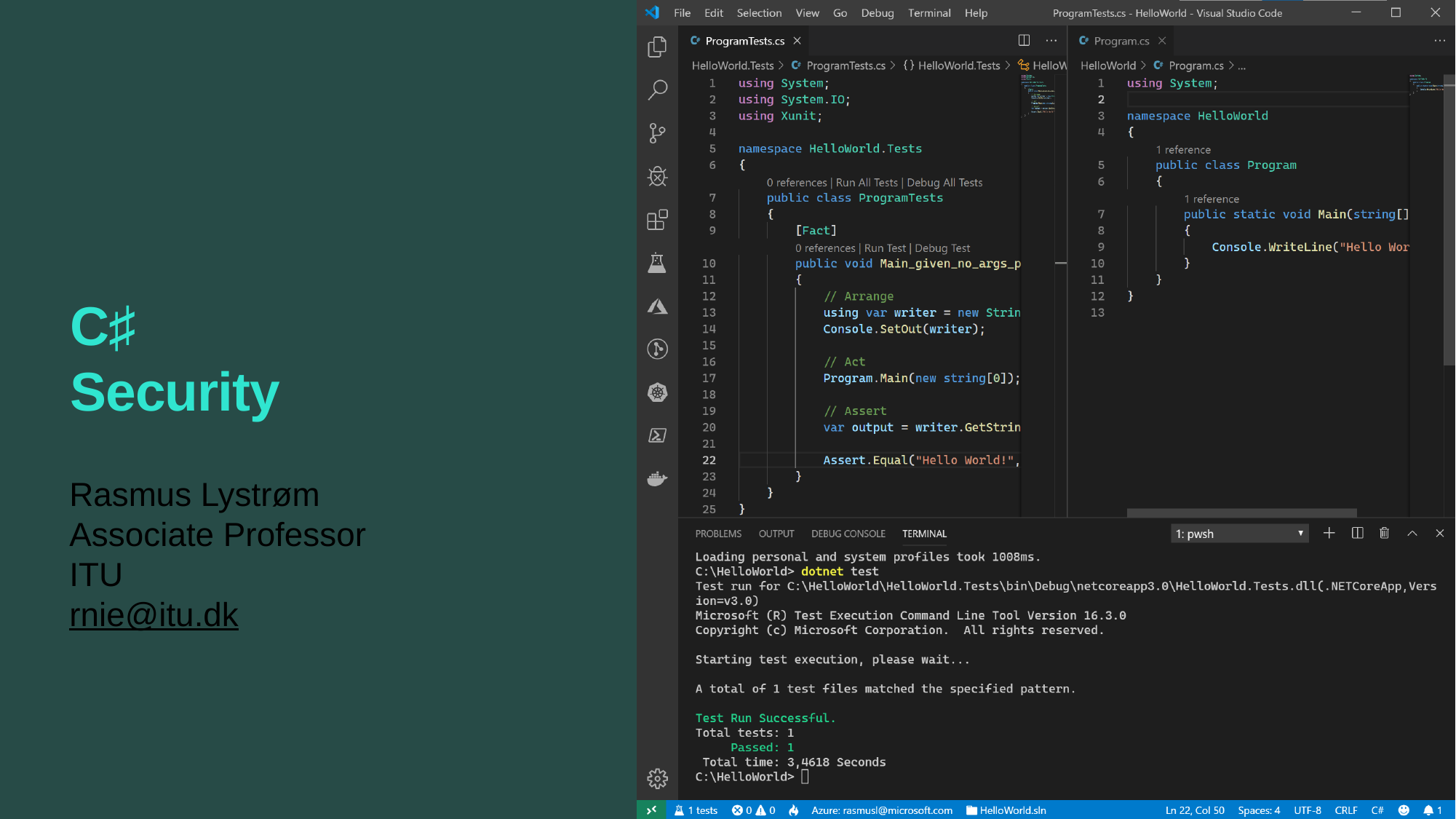

# C♯ Security
Rasmus Lystrøm
Associate Professor
ITU
rnie@itu.dk